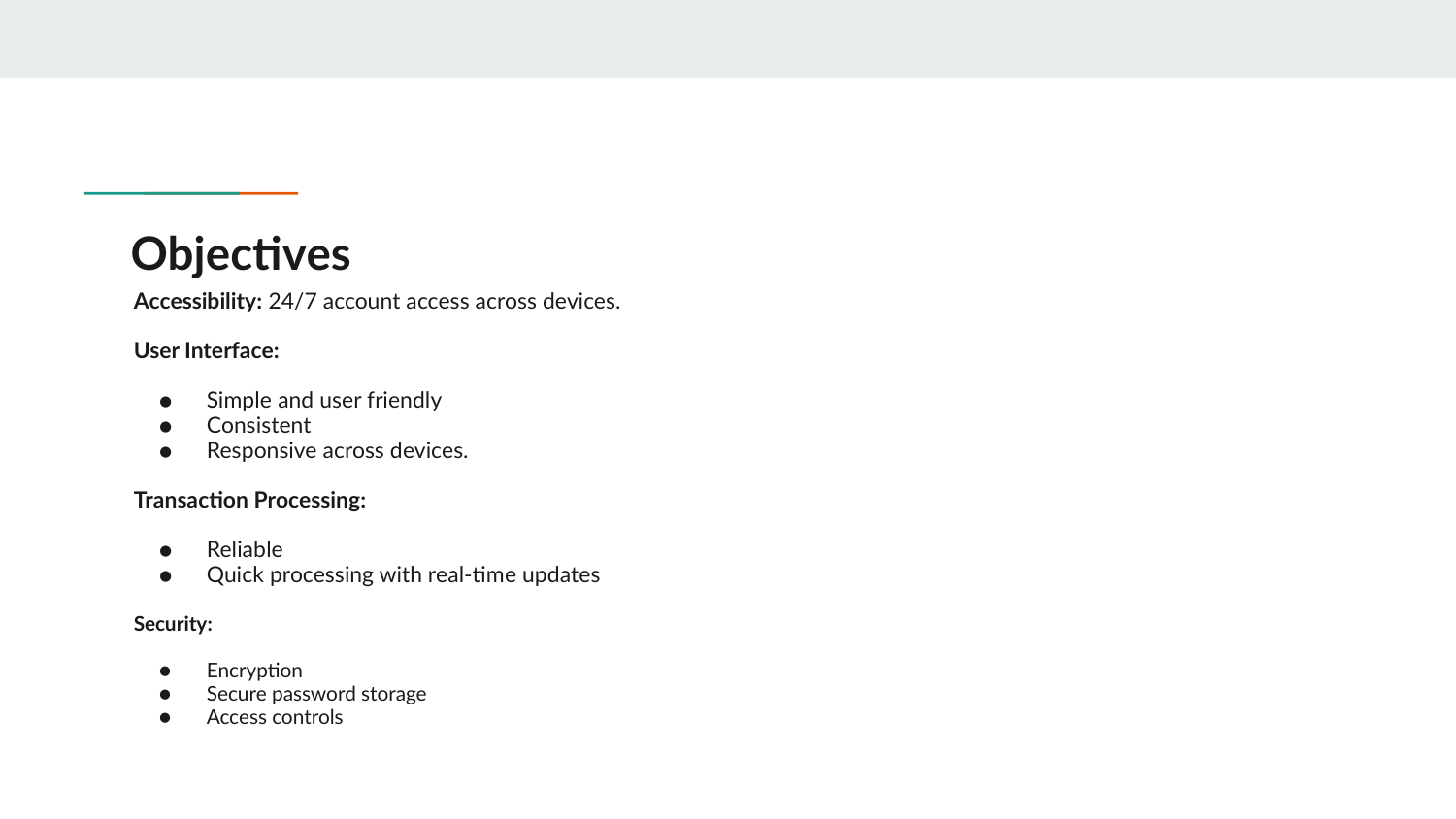

# Objectives
Accessibility: 24/7 account access across devices.
User Interface:
Simple and user friendly
Consistent
Responsive across devices.
Transaction Processing:
Reliable
Quick processing with real-time updates
Security:
Encryption
Secure password storage
Access controls